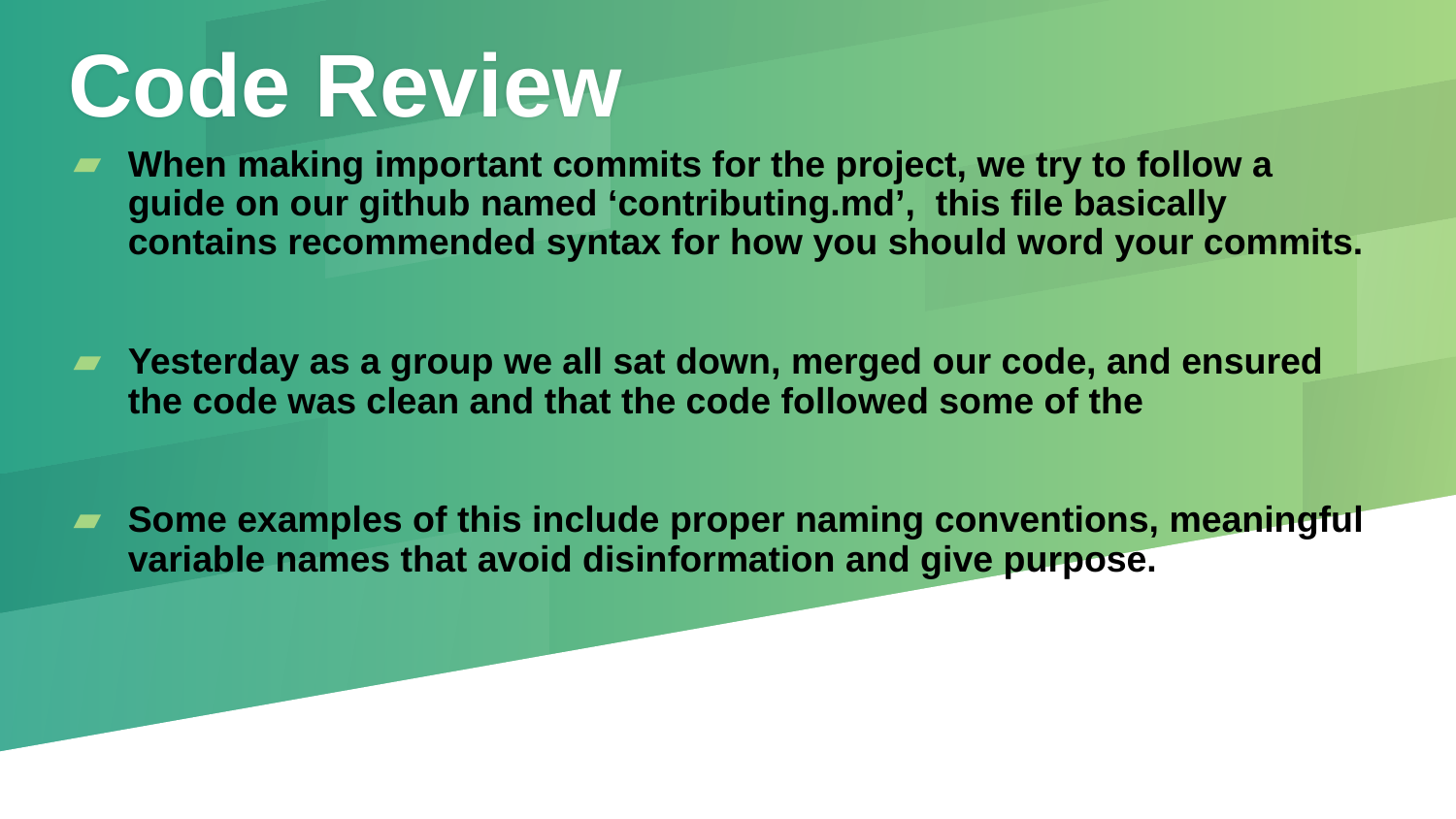

# Code Review
When making important commits for the project, we try to follow a guide on our github named ‘contributing.md’,  this file basically contains recommended syntax for how you should word your commits.

Yesterday as a group we all sat down, merged our code, and ensured the code was clean and that the code followed some of the

Some examples of this include proper naming conventions, meaningful variable names that avoid disinformation and give purpose.